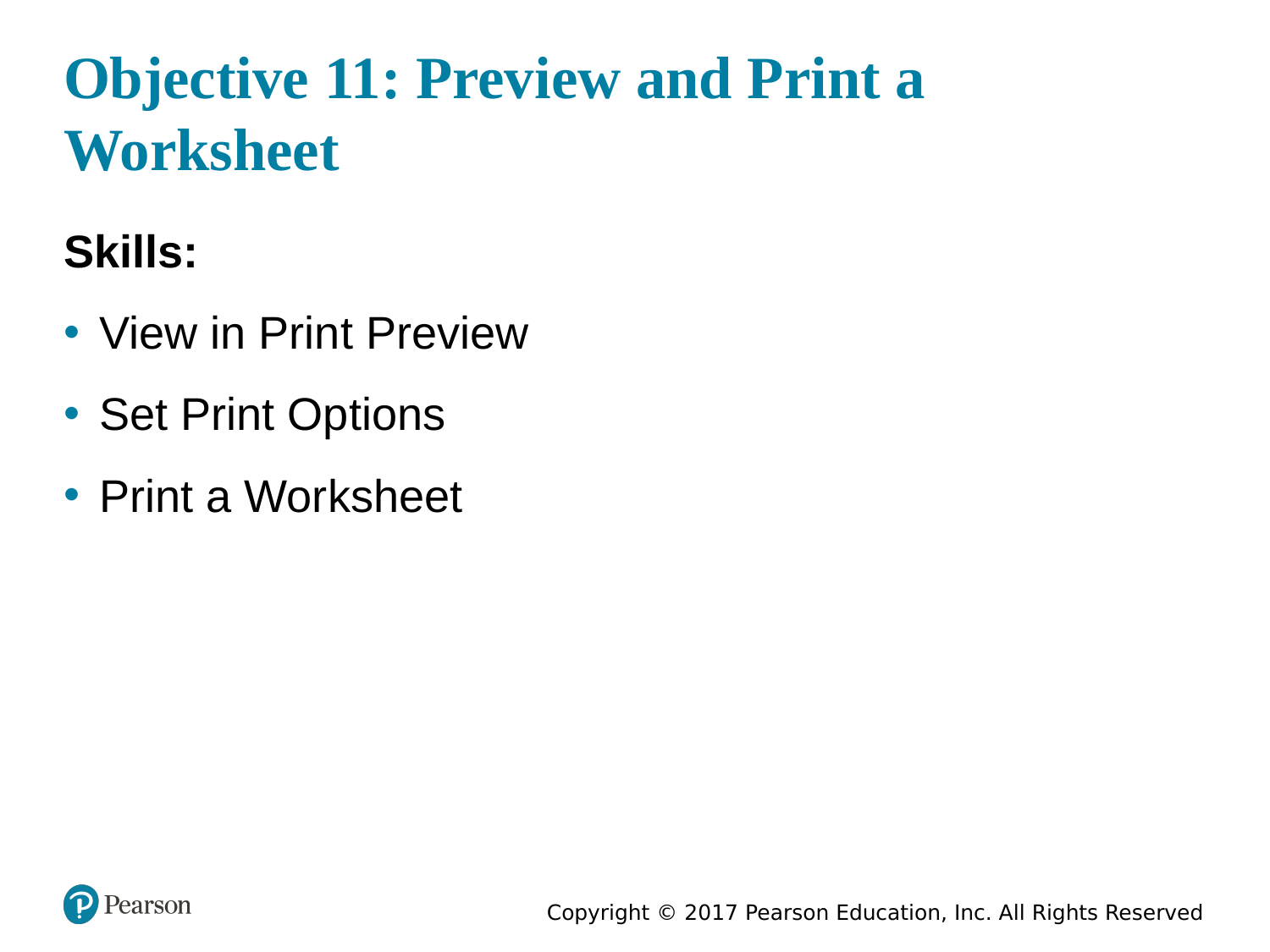

# Objective 11: Preview and Print a Worksheet
Skills:
View in Print Preview
Set Print Options
Print a Worksheet